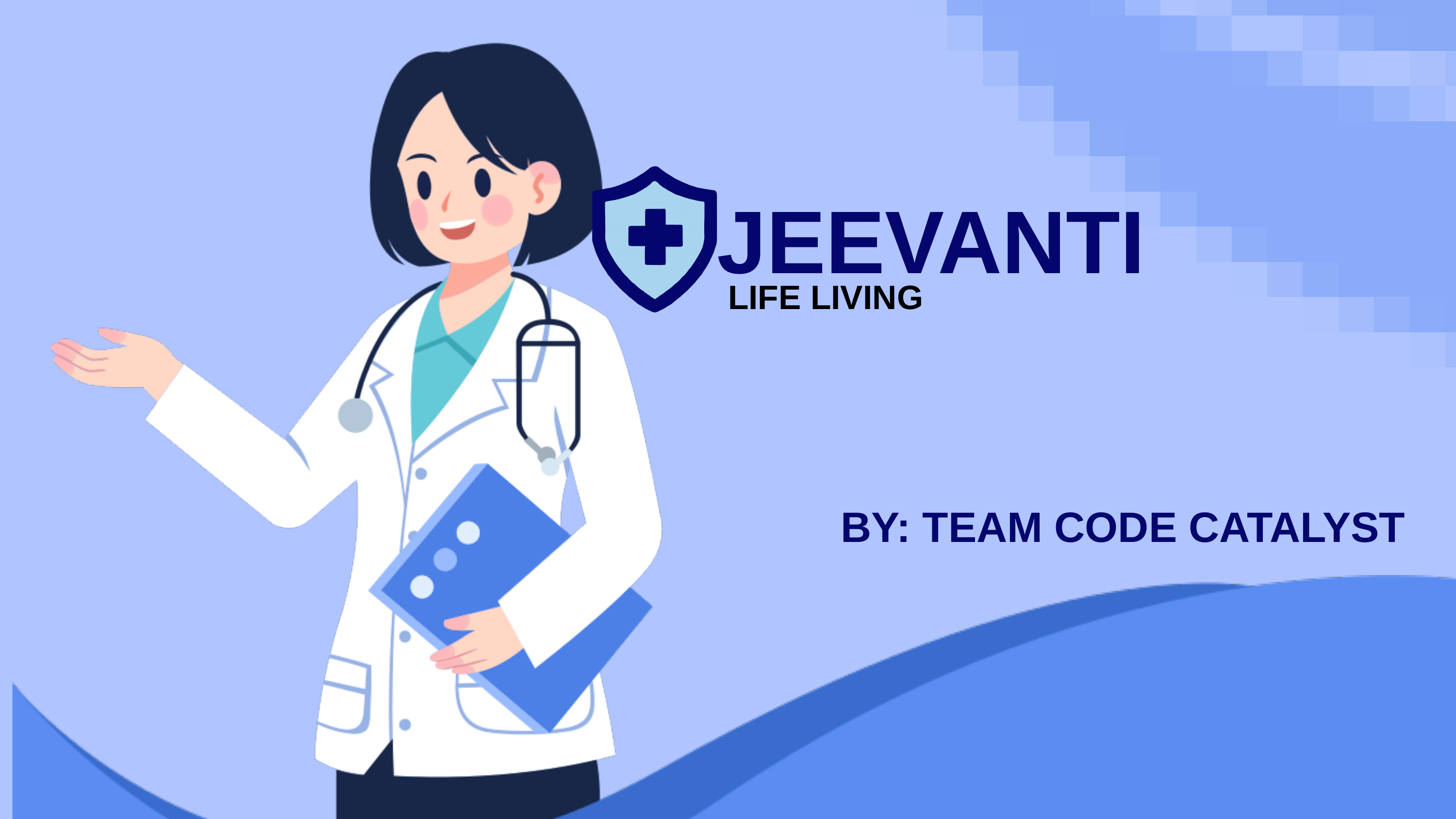

JEEVANTI
LIFE LIVING
BY: TEAM CODE CATALYST